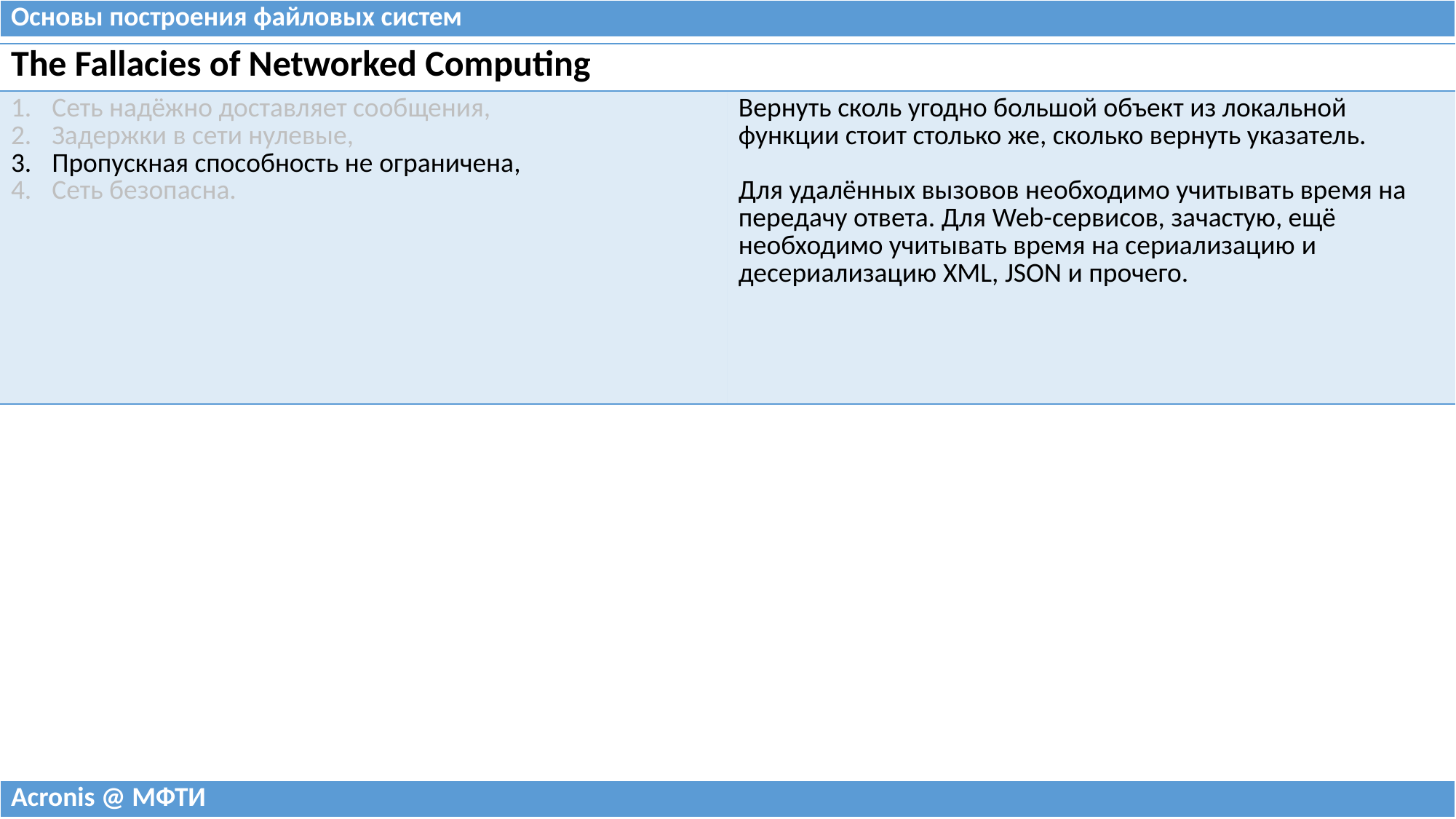

| Основы построения файловых систем |
| --- |
| The Fallacies of Networked Computing |  |
| --- | --- |
| Сеть надёжно доставляет сообщения, Задержки в сети нулевые, Пропускная способность не ограничена, Сеть безопасна. | Вернуть сколь угодно большой объект из локальной функции стоит столько же, сколько вернуть указатель. Для удалённых вызовов необходимо учитывать время на передачу ответа. Для Web-сервисов, зачастую, ещё необходимо учитывать время на сериализацию и десериализацию XML, JSON и прочего. |
| Acronis @ МФТИ |
| --- |